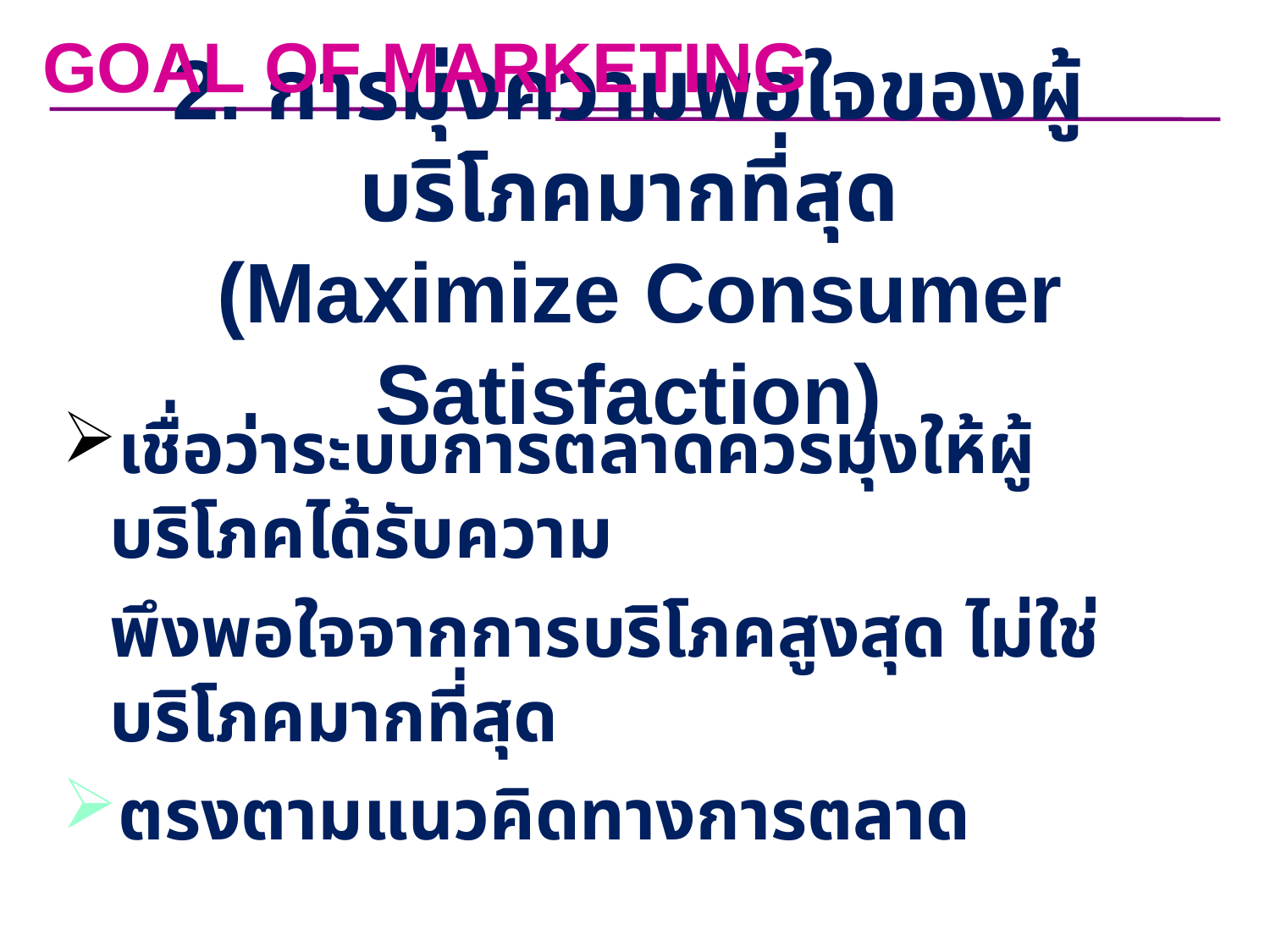

GOAL OF MARKETING
# 2. การมุ่งความพอใจของผู้บริโภคมากที่สุด (Maximize Consumer Satisfaction)
เชื่อว่าระบบการตลาดควรมุ่งให้ผู้บริโภคได้รับความ
	พึงพอใจจากการบริโภคสูงสุด ไม่ใช่บริโภคมากที่สุด
ตรงตามแนวคิดทางการตลาด